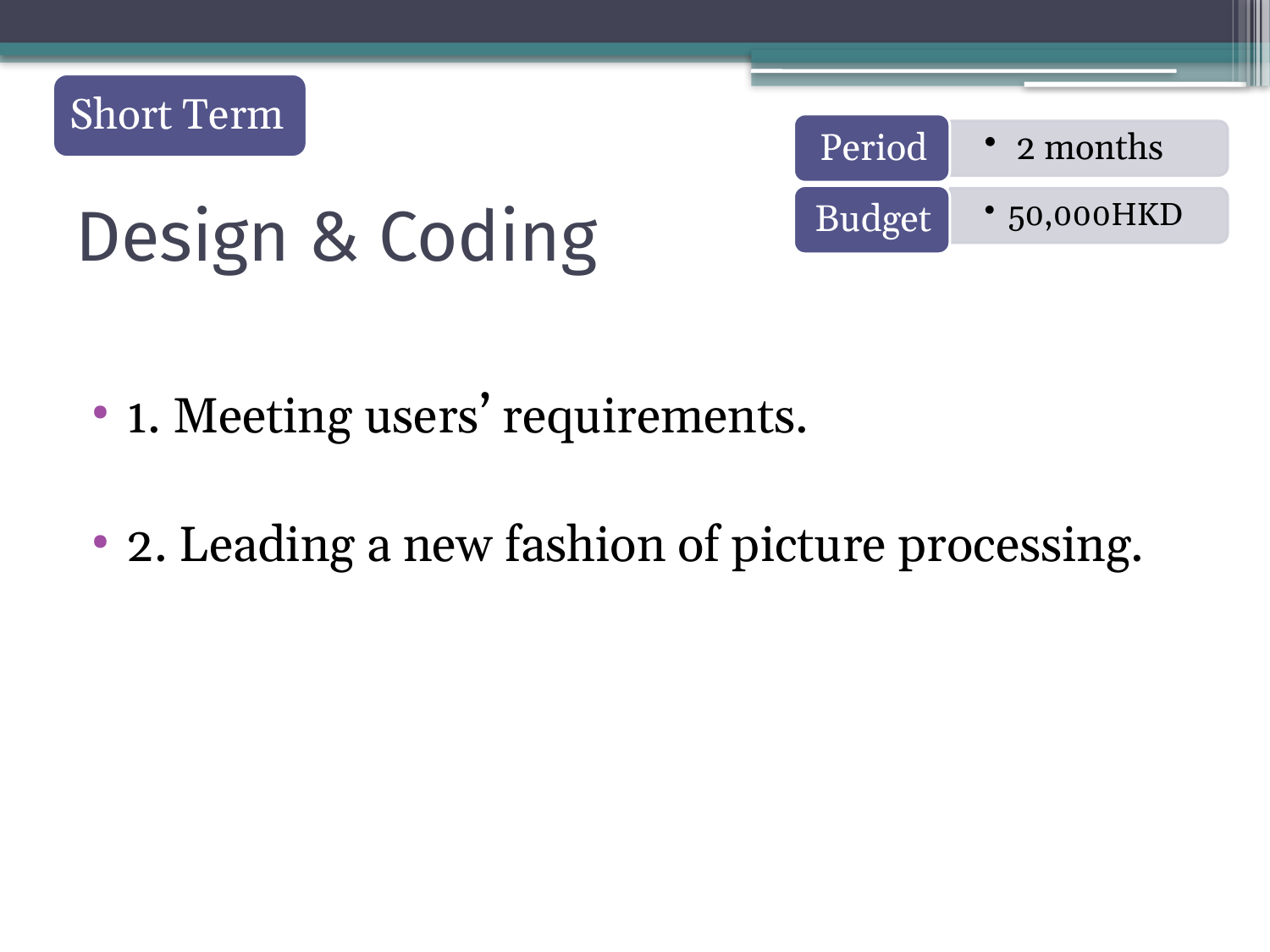

Short Term
2 months
Period
50,000HKD
Budget
# Design & Coding

1. Meeting users’ requirements.

2. Leading a new fashion of picture processing.